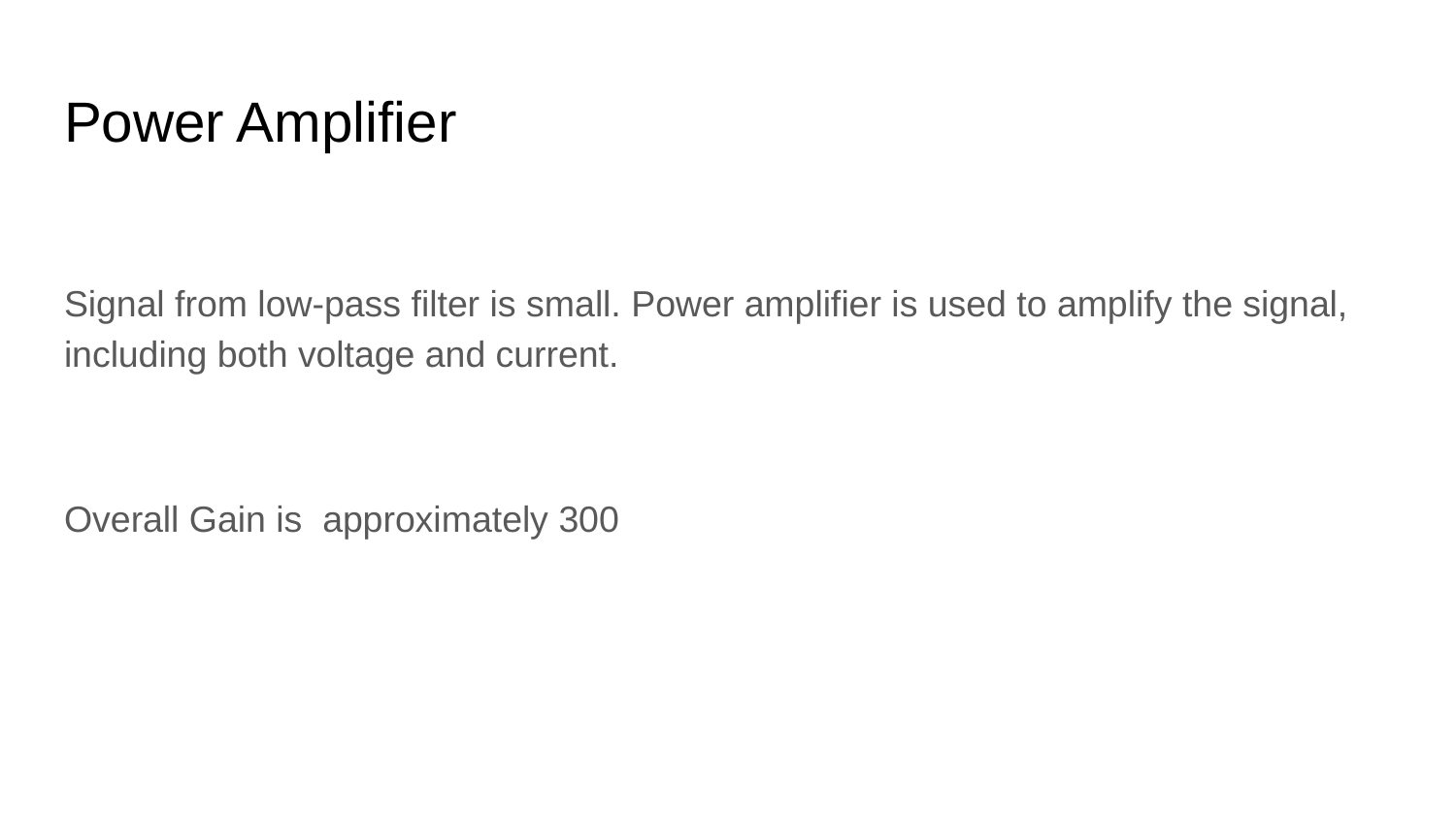

# Power Amplifier

Signal from low-pass filter is small. Power amplifier is used to amplify the signal, including both voltage and current.

Overall Gain is  approximately 300